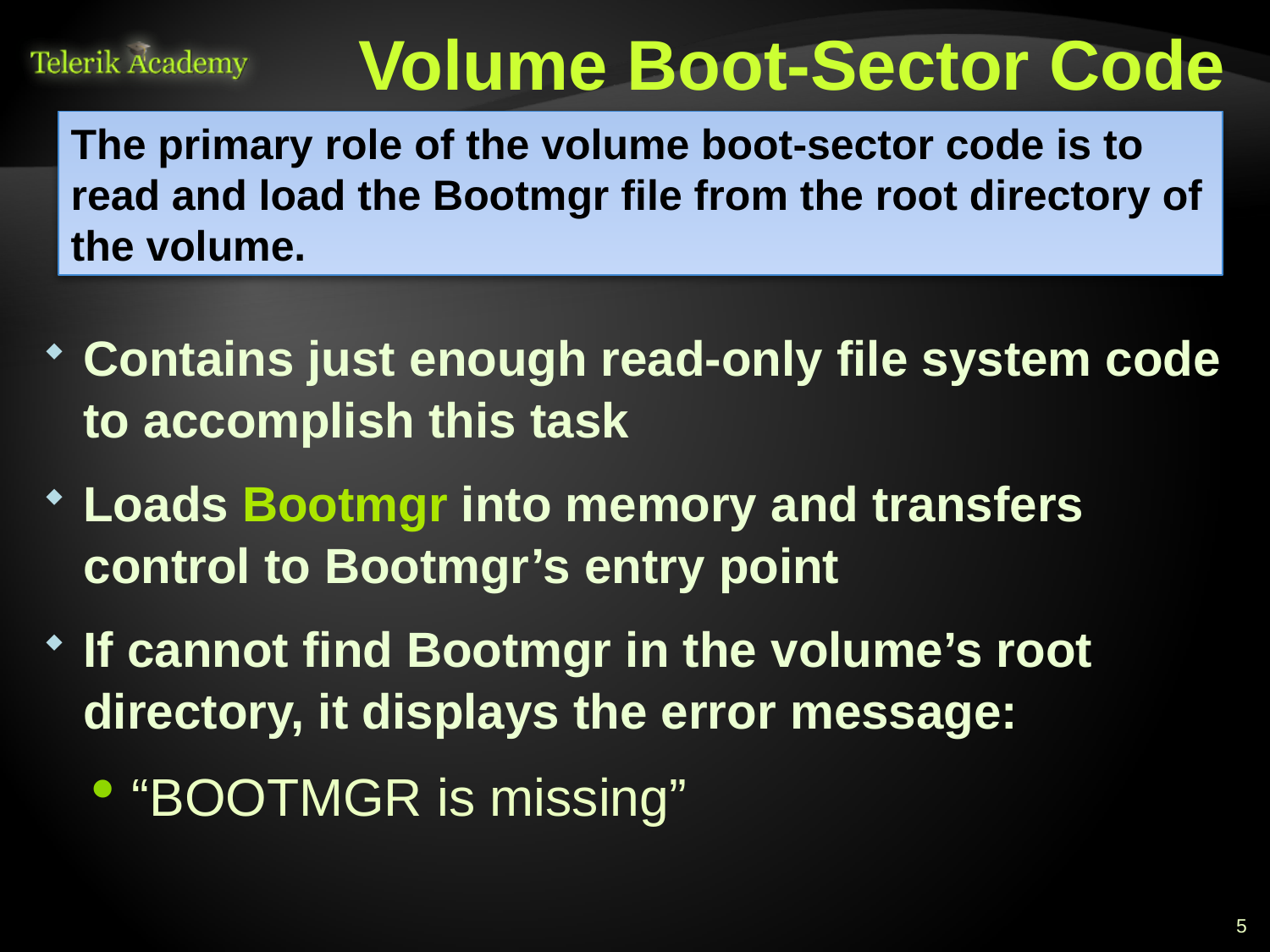

# Volume Boot-Sector Code
The primary role of the volume boot-sector code is to read and load the Bootmgr file from the root directory of the volume.
Contains just enough read-only file system code to accomplish this task
Loads Bootmgr into memory and transfers control to Bootmgr’s entry point
If cannot find Bootmgr in the volume’s root directory, it displays the error message:
“BOOTMGR is missing”
5